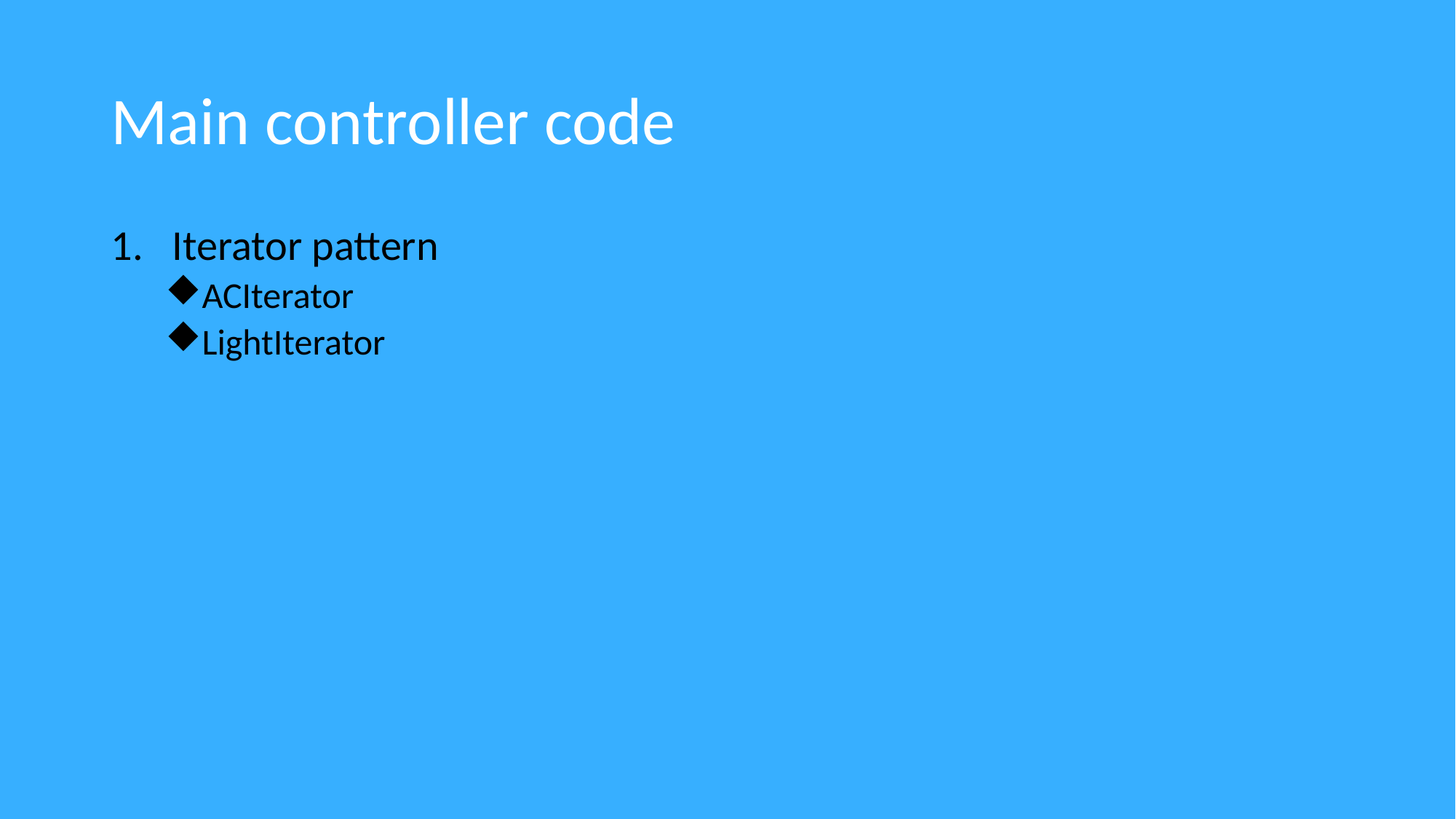

# Main controller code
Iterator pattern
ACIterator
LightIterator